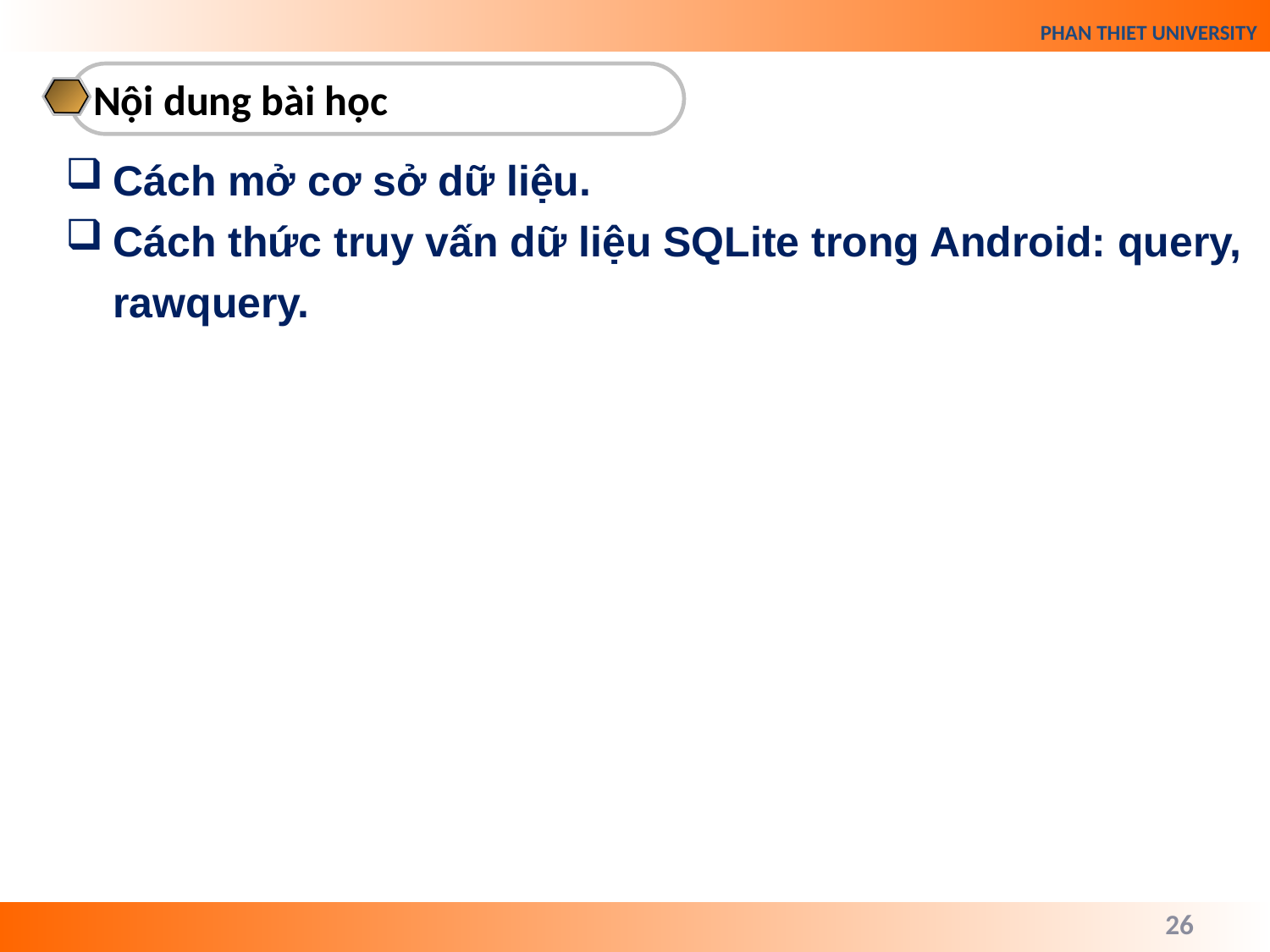

Nội dung bài học

Cách mở cơ sở dữ liệu.
Cách thức truy vấn dữ liệu SQLite trong Android: query, rawquery.
26